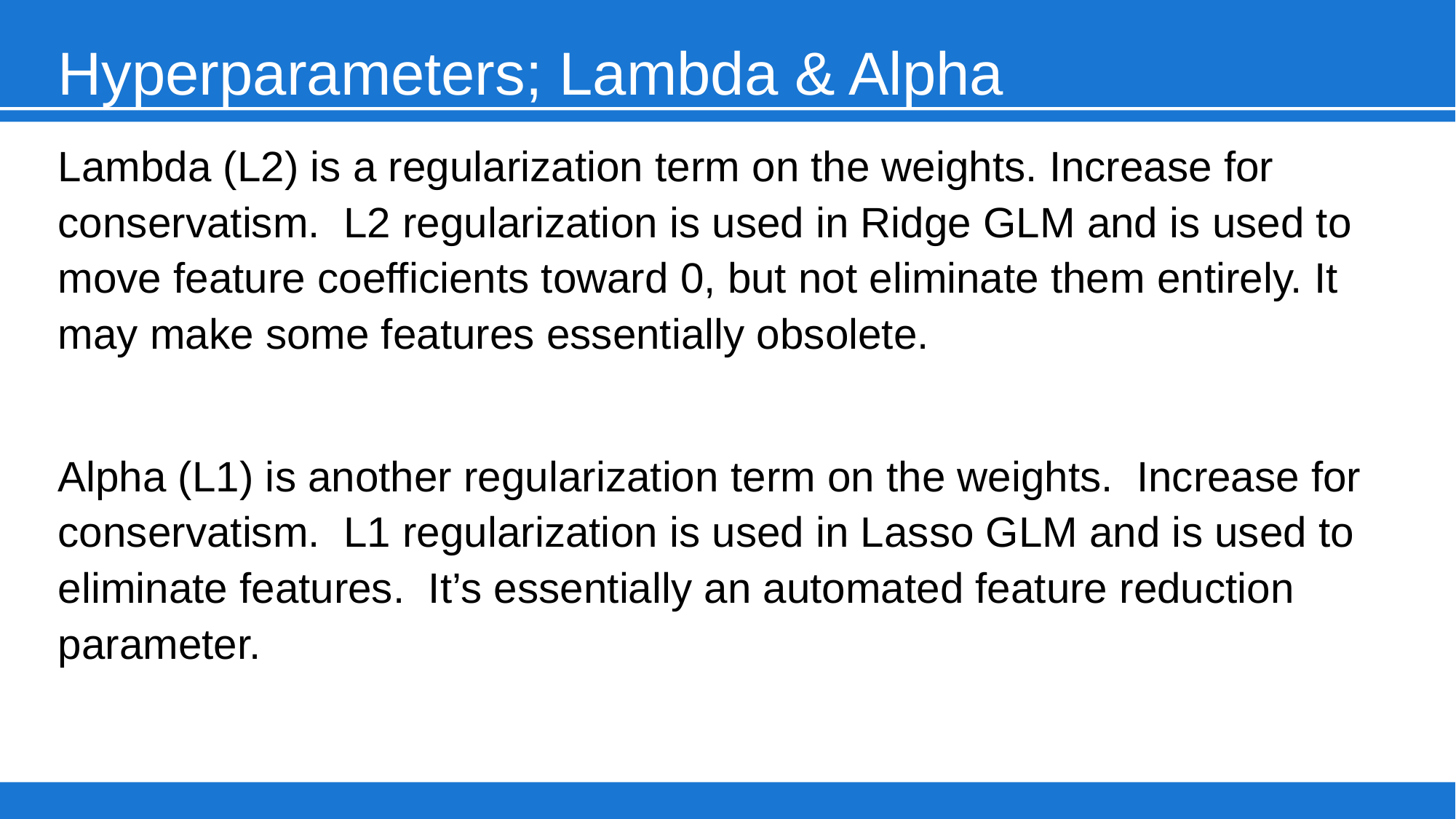

# Hyperparameters; Lambda & Alpha
Lambda (L2) is a regularization term on the weights. Increase for conservatism.  L2 regularization is used in Ridge GLM and is used to move feature coefficients toward 0, but not eliminate them entirely. It may make some features essentially obsolete.

Alpha (L1) is another regularization term on the weights.  Increase for conservatism.  L1 regularization is used in Lasso GLM and is used to eliminate features.  It’s essentially an automated feature reduction parameter.